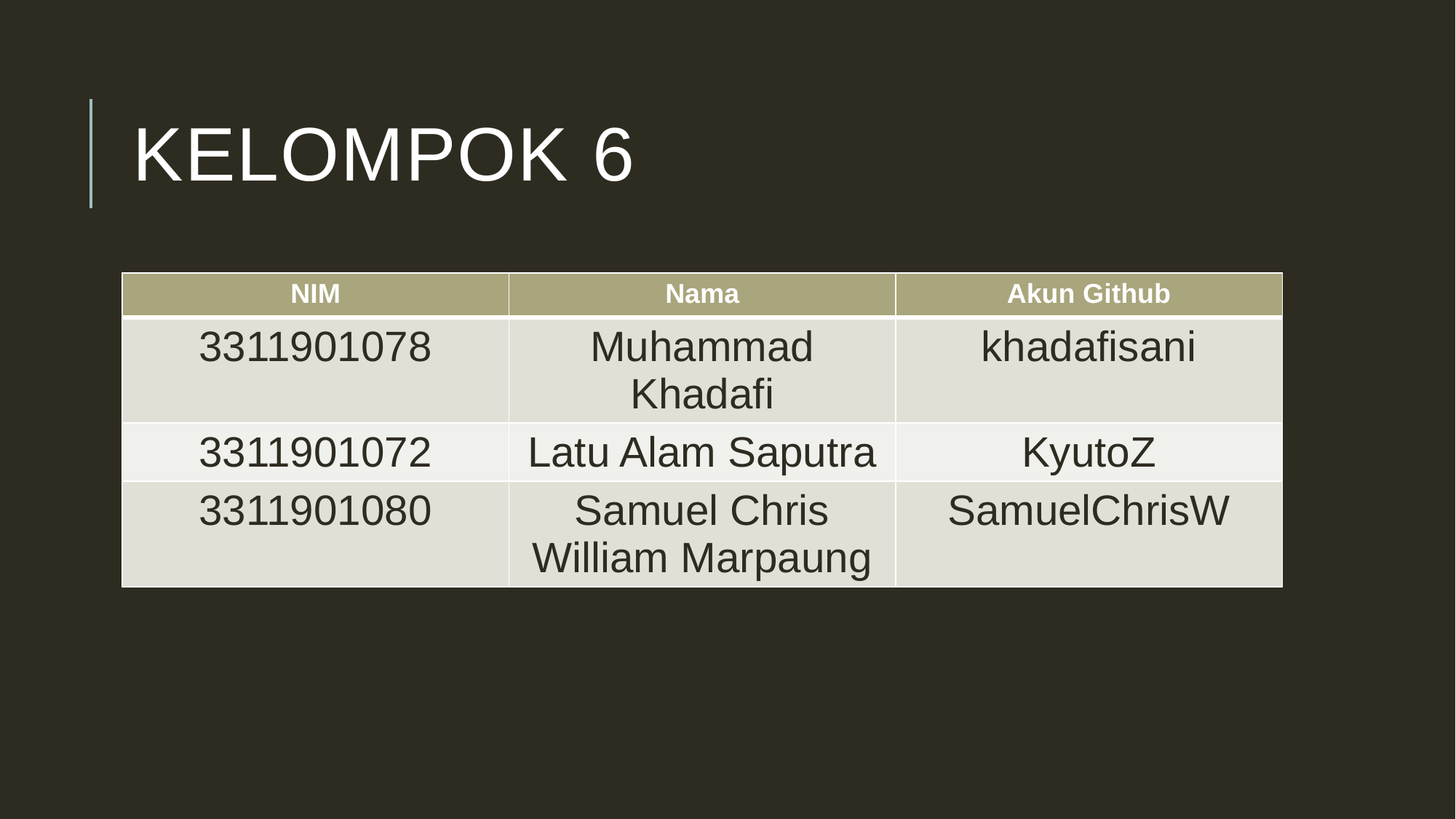

# Kelompok 6
| NIM | Nama | Akun Github |
| --- | --- | --- |
| 3311901078 | Muhammad Khadafi | khadafisani |
| 3311901072 | Latu Alam Saputra | KyutoZ |
| 3311901080 | Samuel Chris William Marpaung | SamuelChrisW |